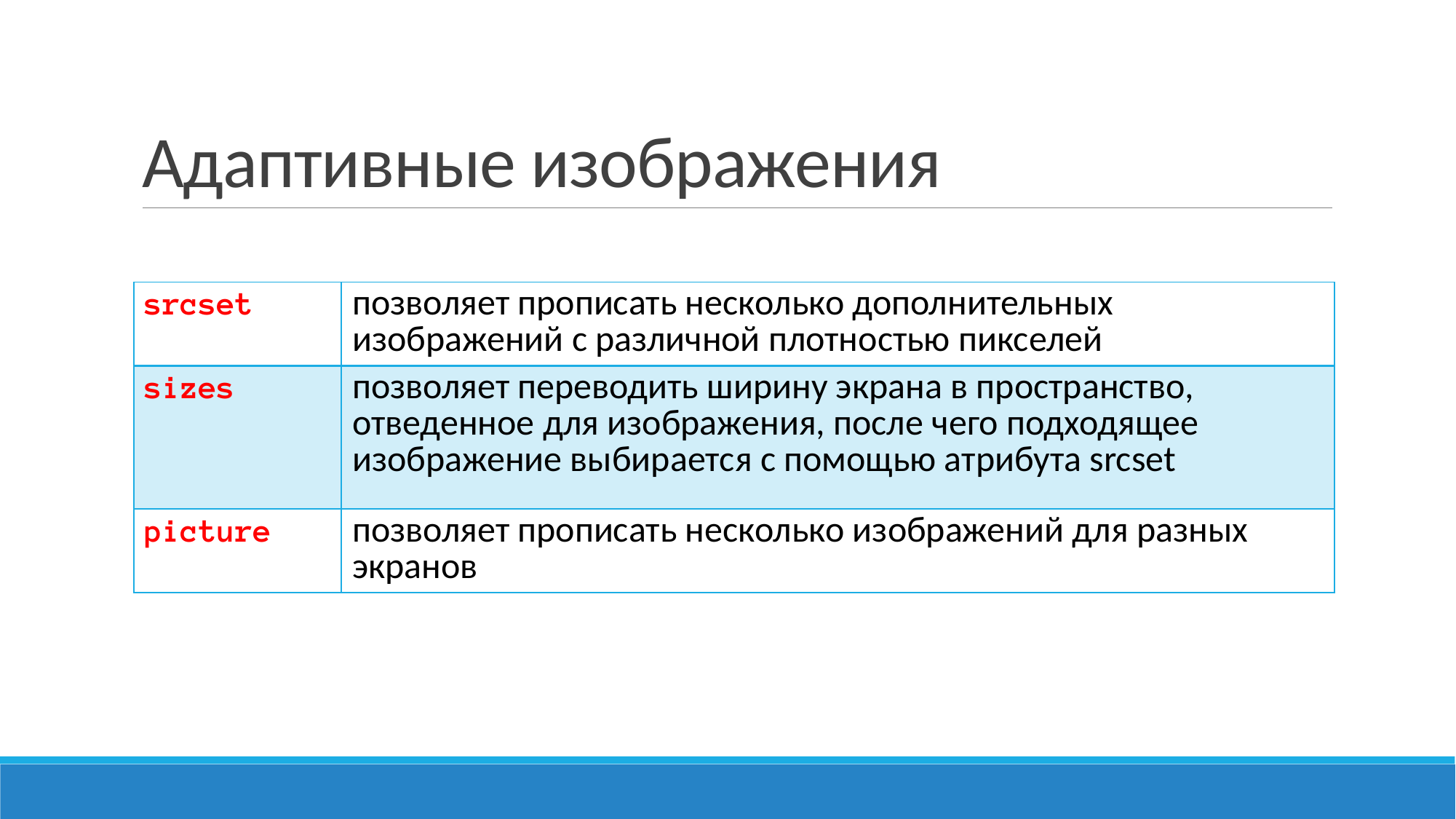

# Адаптивные изображения
| srcset | позволяет прописать несколько дополнительных изображений с различной плотностью пикселей |
| --- | --- |
| sizes | позволяет переводить ширину экрана в пространство, отведенное для изображения, после чего подходящее изображение выбирается с помощью атрибута srcset |
| picture | позволяет прописать несколько изображений для разных экранов |